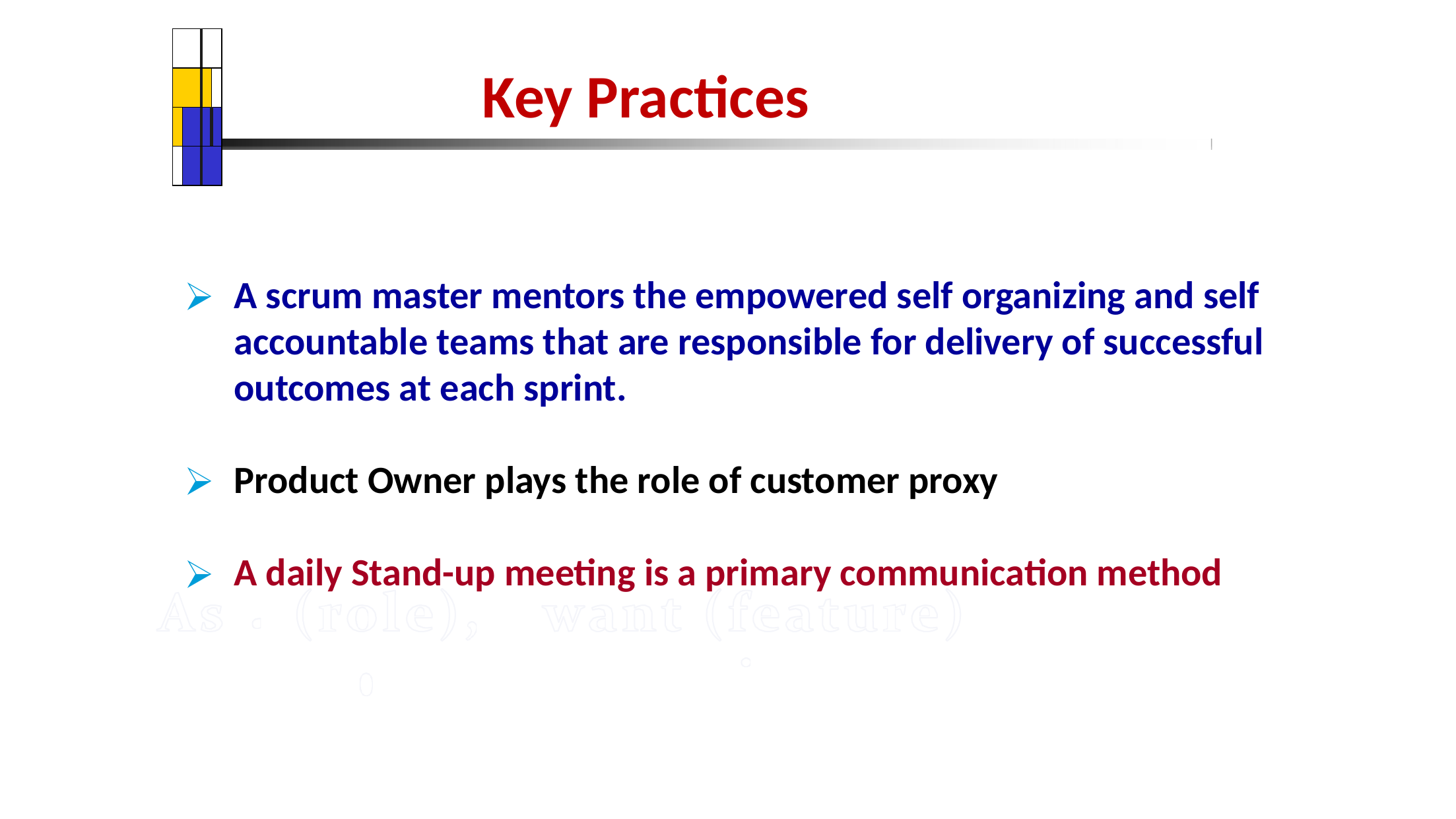

|  |  |  |  |
| --- | --- | --- | --- |
|  |  |  |  |
|  |  |  |  |
|  |  |  |  |
Key Practices

A scrum master mentors the empowered self organizing and self accountable teams that are responsible for delivery of successful outcomes at each sprint.

Product Owner plays the role of customer proxy

A daily Stand-up meeting is a primary communication method